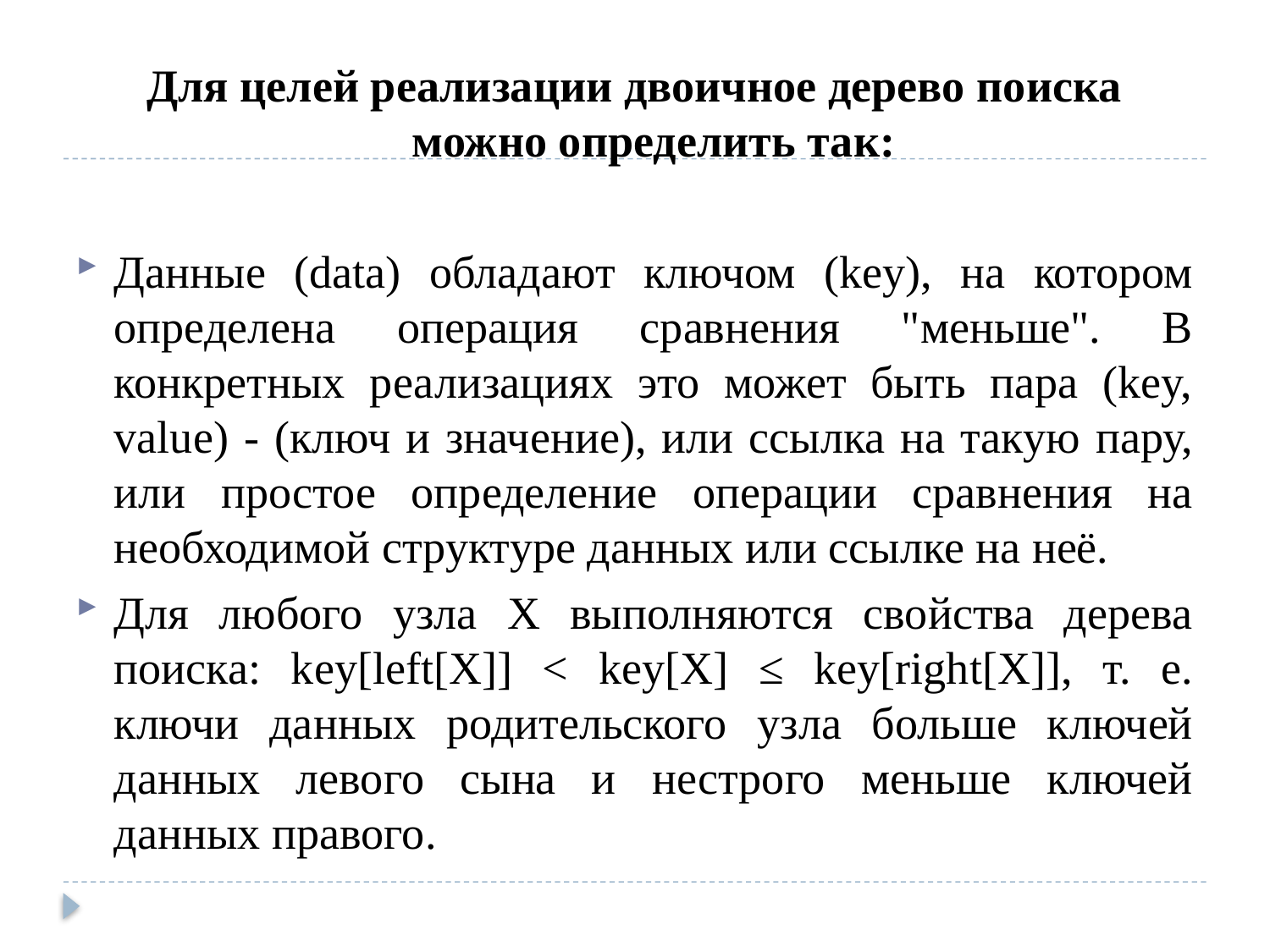

Для целей реализации двоичное дерево поиска можно определить так:

Данные (data) обладают ключом (key), на котором определена операция сравнения "меньше". В конкретных реализациях это может быть пара (key, value) - (ключ и значение), или ссылка на такую пару, или простое определение операции сравнения на необходимой структуре данных или ссылке на неё.
Для любого узла X выполняются свойства дерева поиска: key[left[X]] < key[X] ≤ key[right[X]], т. е. ключи данных родительского узла больше ключей данных левого сына и нестрого меньше ключей данных правого.